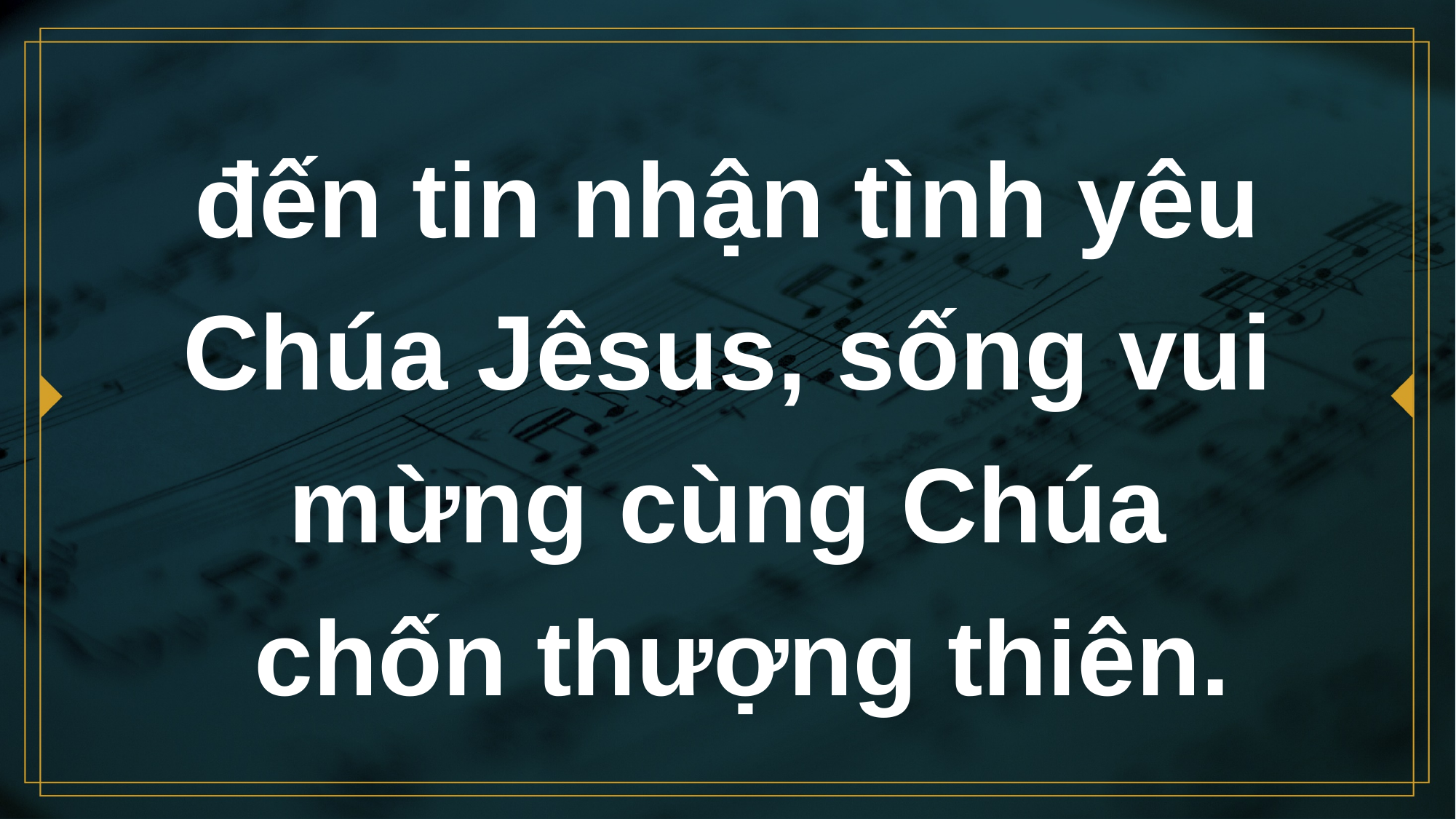

# đến tin nhận tình yêu Chúa Jêsus, sống vui mừng cùng Chúa chốn thượng thiên.